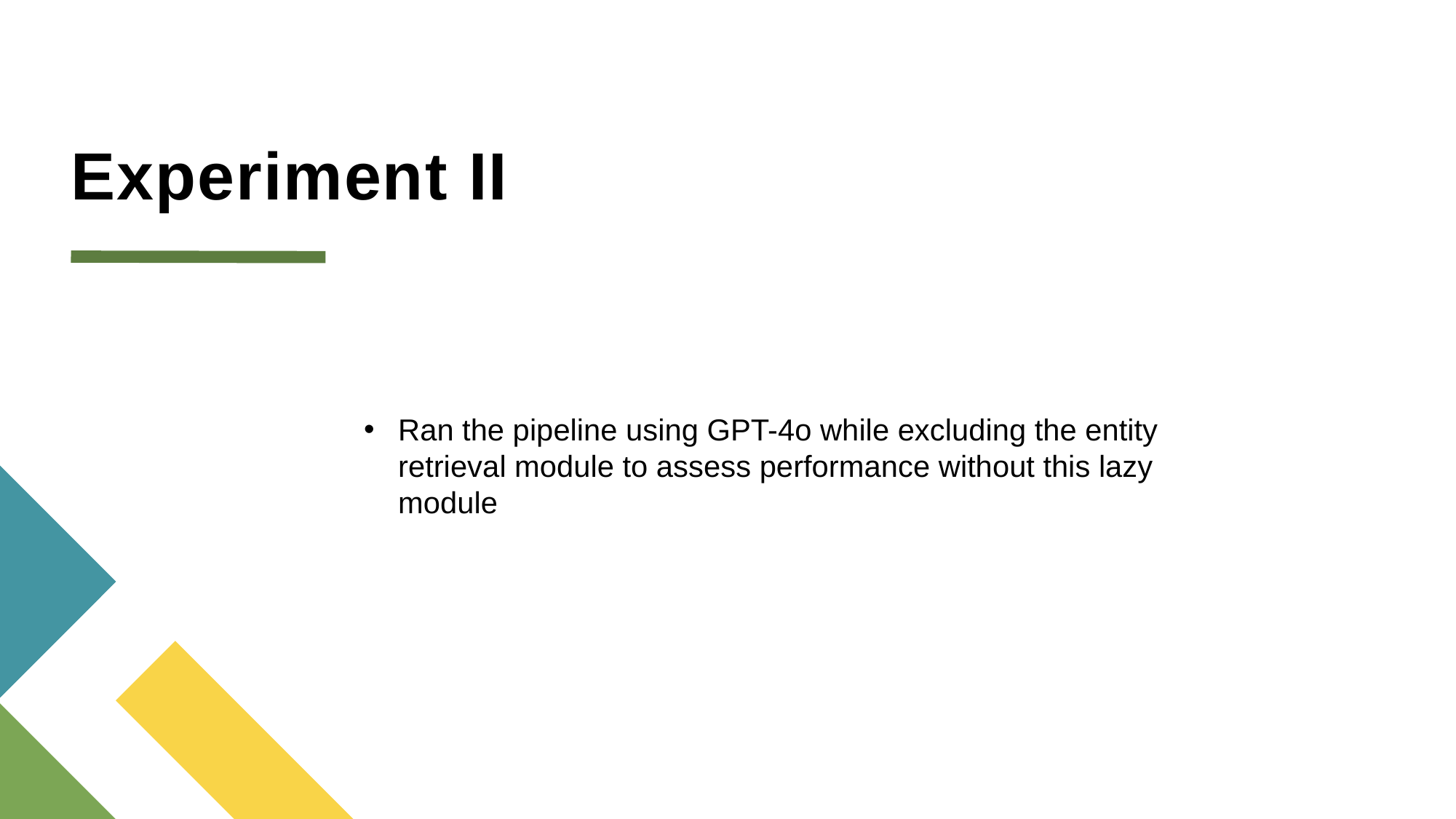

# Experiment II
Ran the pipeline using GPT-4o while excluding the entity retrieval module to assess performance without this lazy module